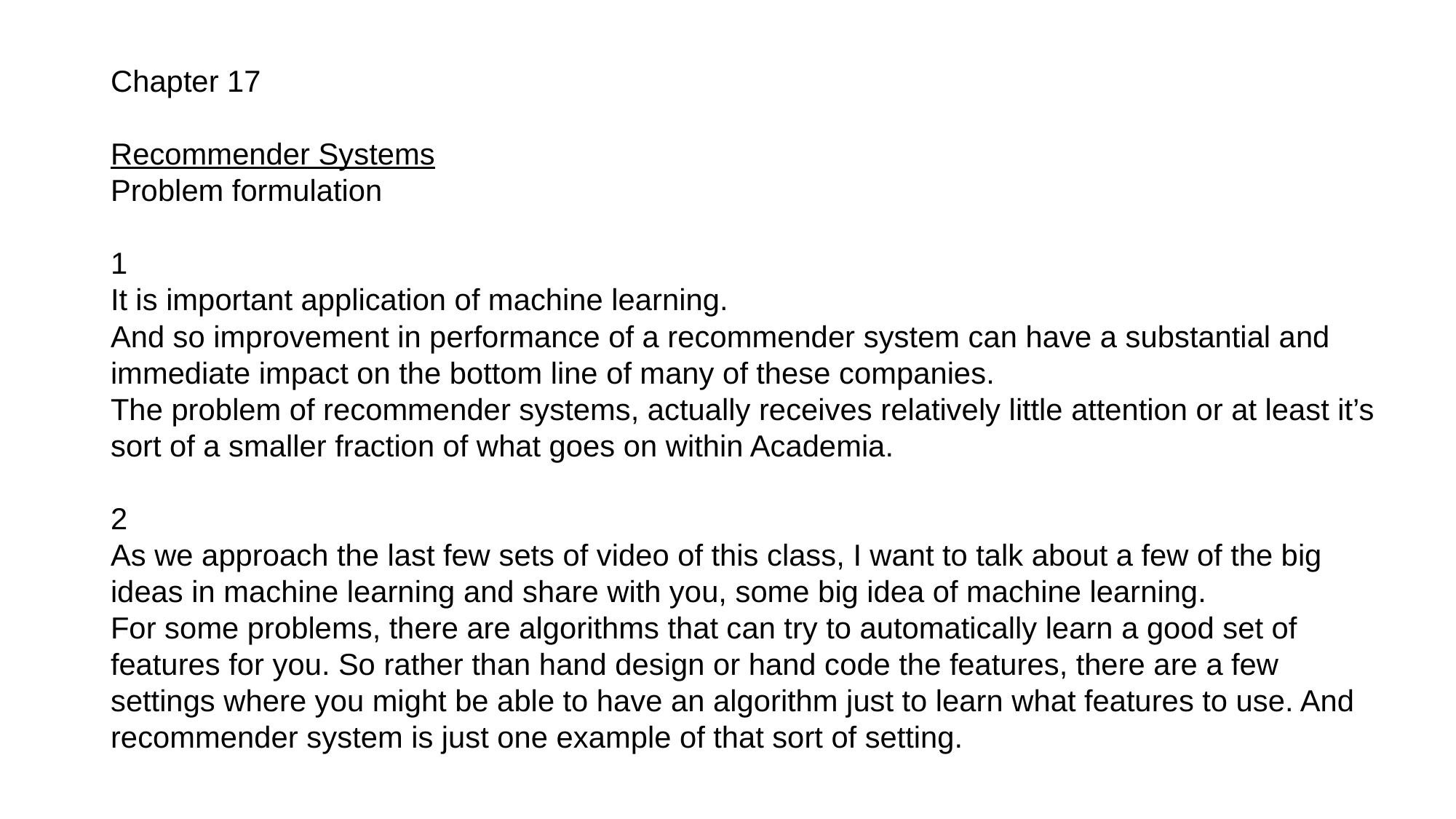

Chapter 17

Recommender Systems
Problem formulation

1
It is important application of machine learning.
And so improvement in performance of a recommender system can have a substantial and immediate impact on the bottom line of many of these companies.
The problem of recommender systems, actually receives relatively little attention or at least it’s sort of a smaller fraction of what goes on within Academia.

2
As we approach the last few sets of video of this class, I want to talk about a few of the big ideas in machine learning and share with you, some big idea of machine learning.
For some problems, there are algorithms that can try to automatically learn a good set of features for you. So rather than hand design or hand code the features, there are a few settings where you might be able to have an algorithm just to learn what features to use. And recommender system is just one example of that sort of setting.